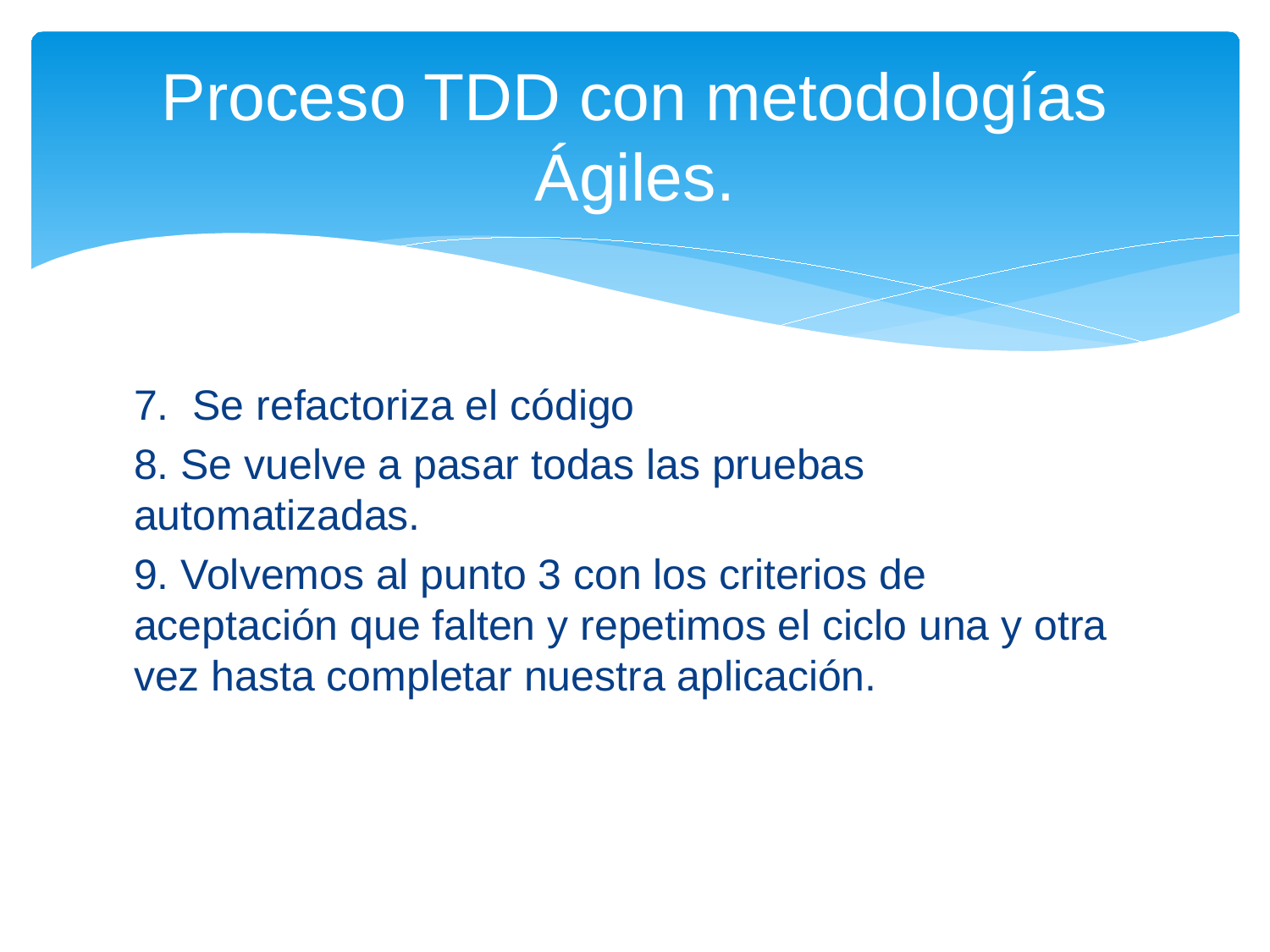

# Proceso TDD con metodologías Ágiles.
7.  Se refactoriza el código
8. Se vuelve a pasar todas las pruebas automatizadas.
9. Volvemos al punto 3 con los criterios de aceptación que falten y repetimos el ciclo una y otra vez hasta completar nuestra aplicación.